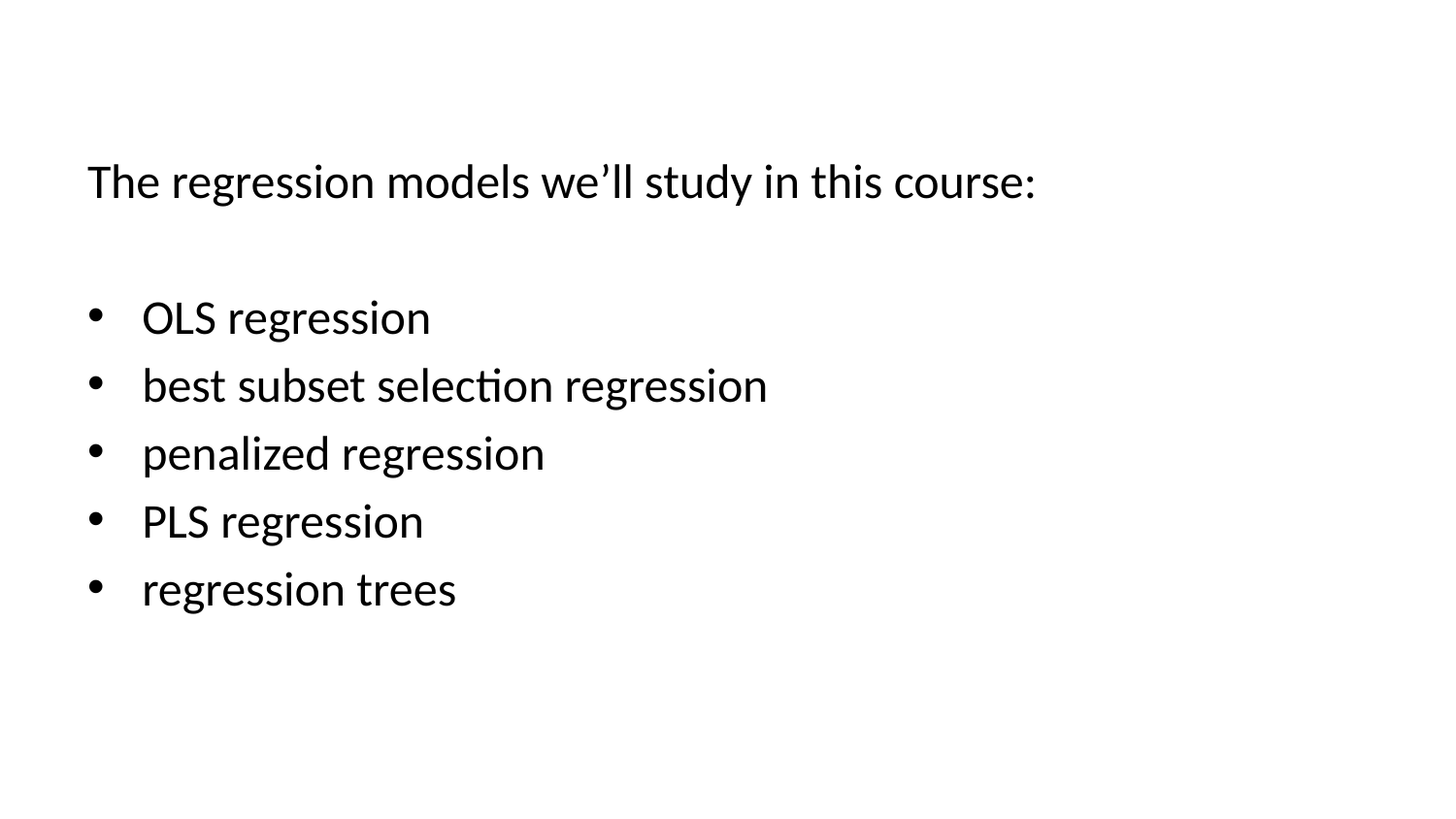

The regression models we’ll study in this course:

OLS regression
best subset selection regression
penalized regression
PLS regression
regression trees